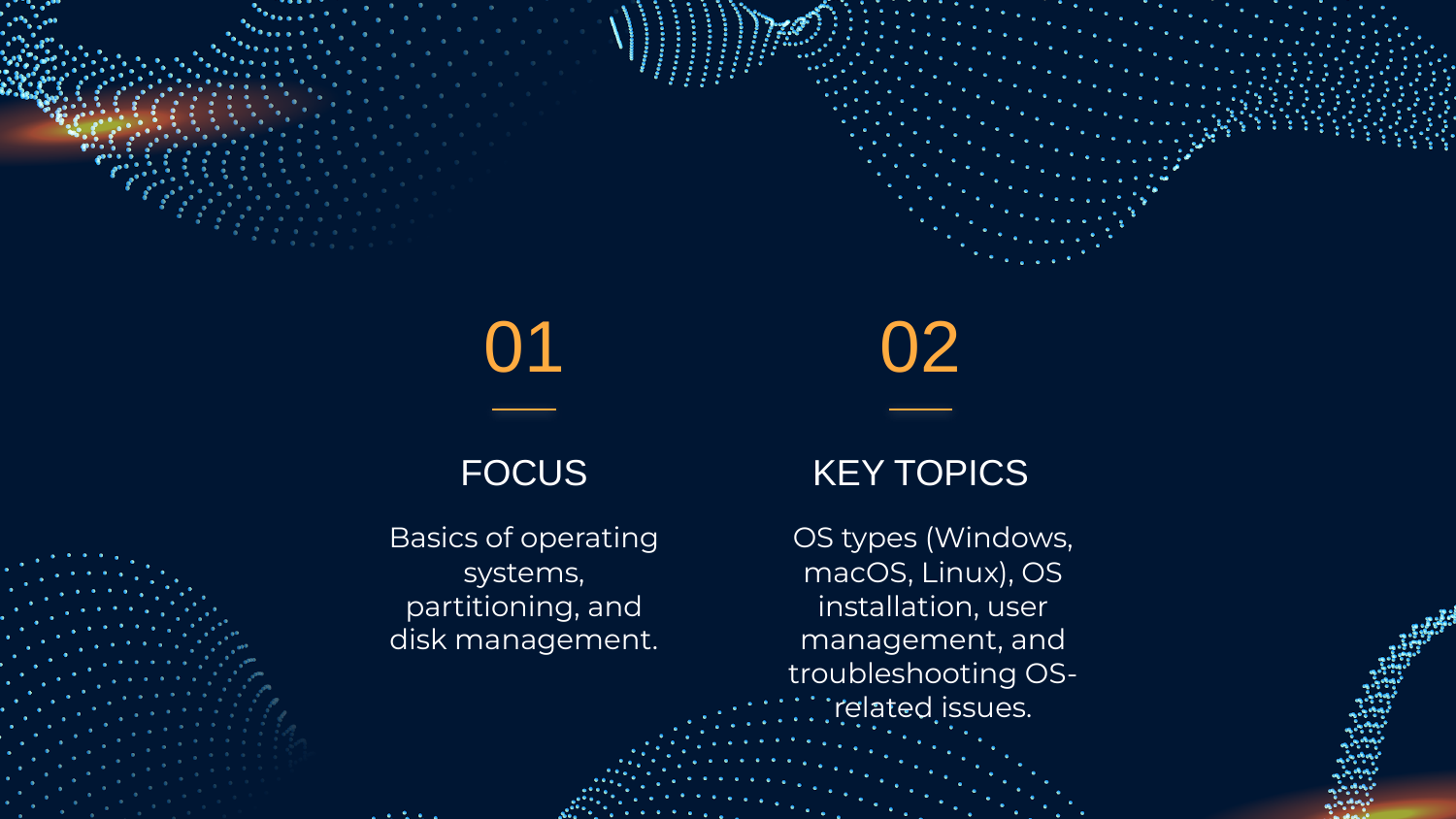

01
02
FOCUS
# KEY TOPICS
Basics of operating systems, partitioning, and disk management.
OS types (Windows, macOS, Linux), OS installation, user management, and troubleshooting OS-related issues.